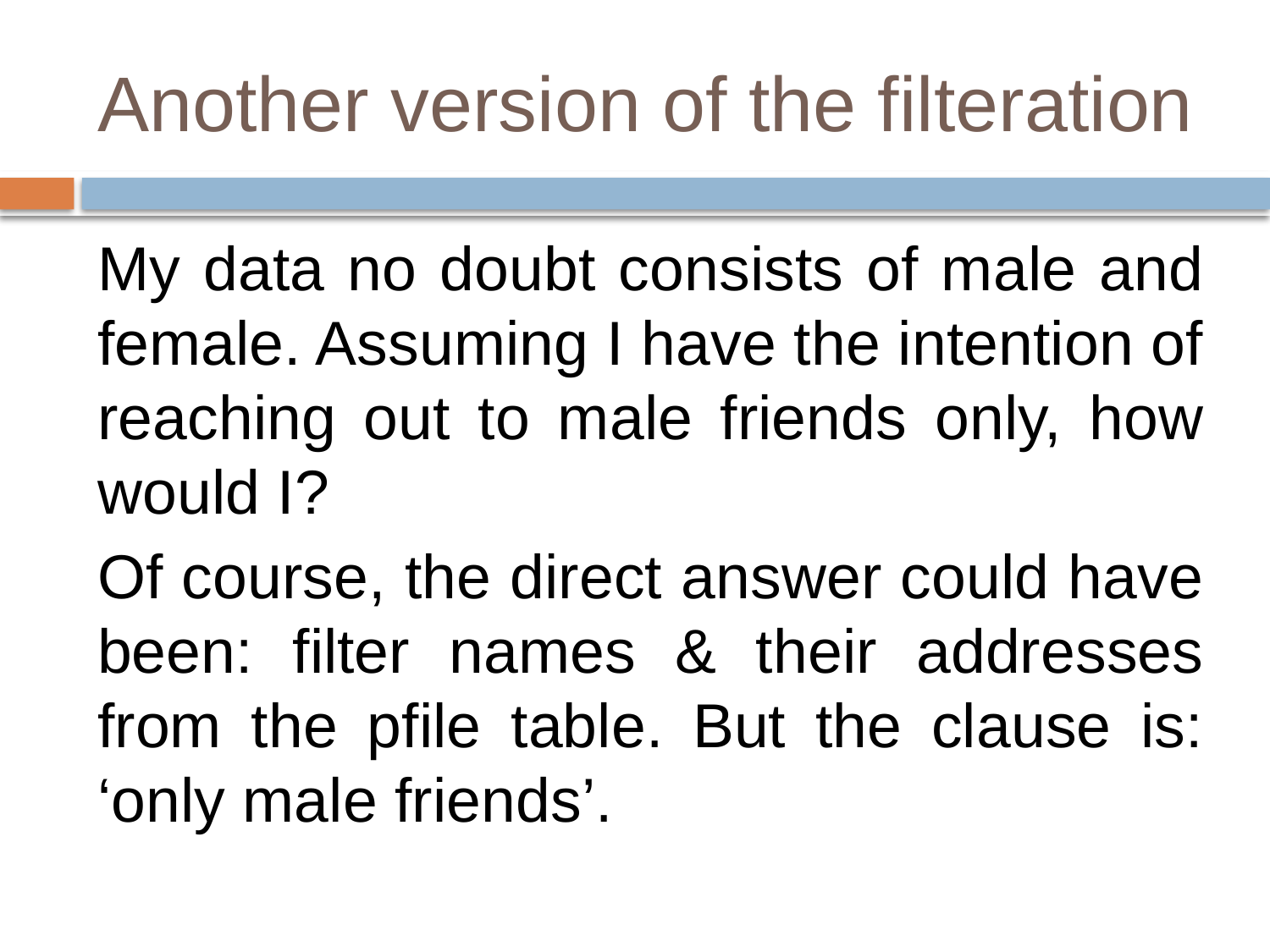

# Another version of the filteration
My data no doubt consists of male and female. Assuming I have the intention of reaching out to male friends only, how would I?
Of course, the direct answer could have been: filter names & their addresses from the pfile table. But the clause is: ‘only male friends’.